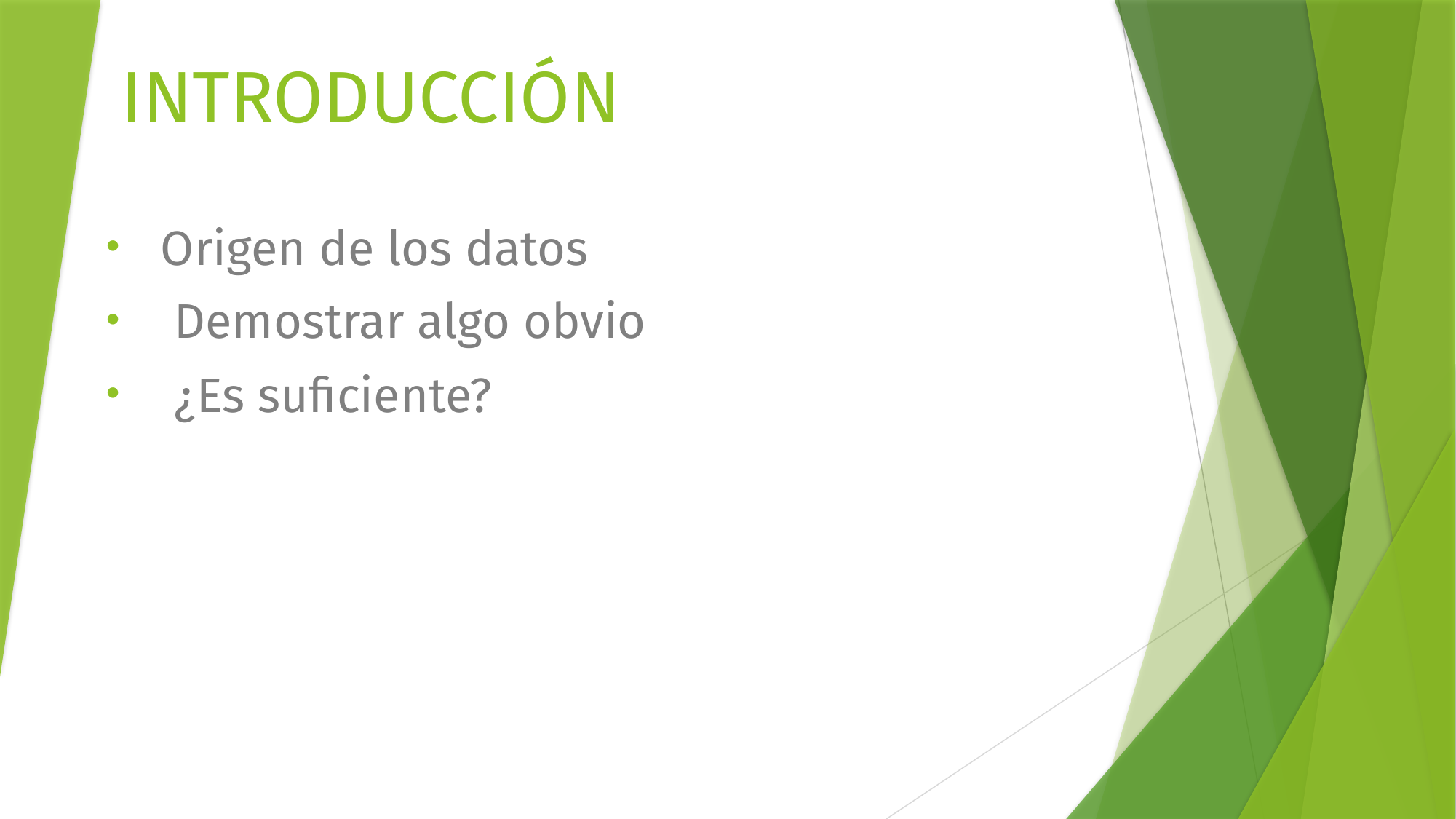

# INTRODUCCIÓN
Origen de los datos
Demostrar algo obvio
¿Es suficiente?